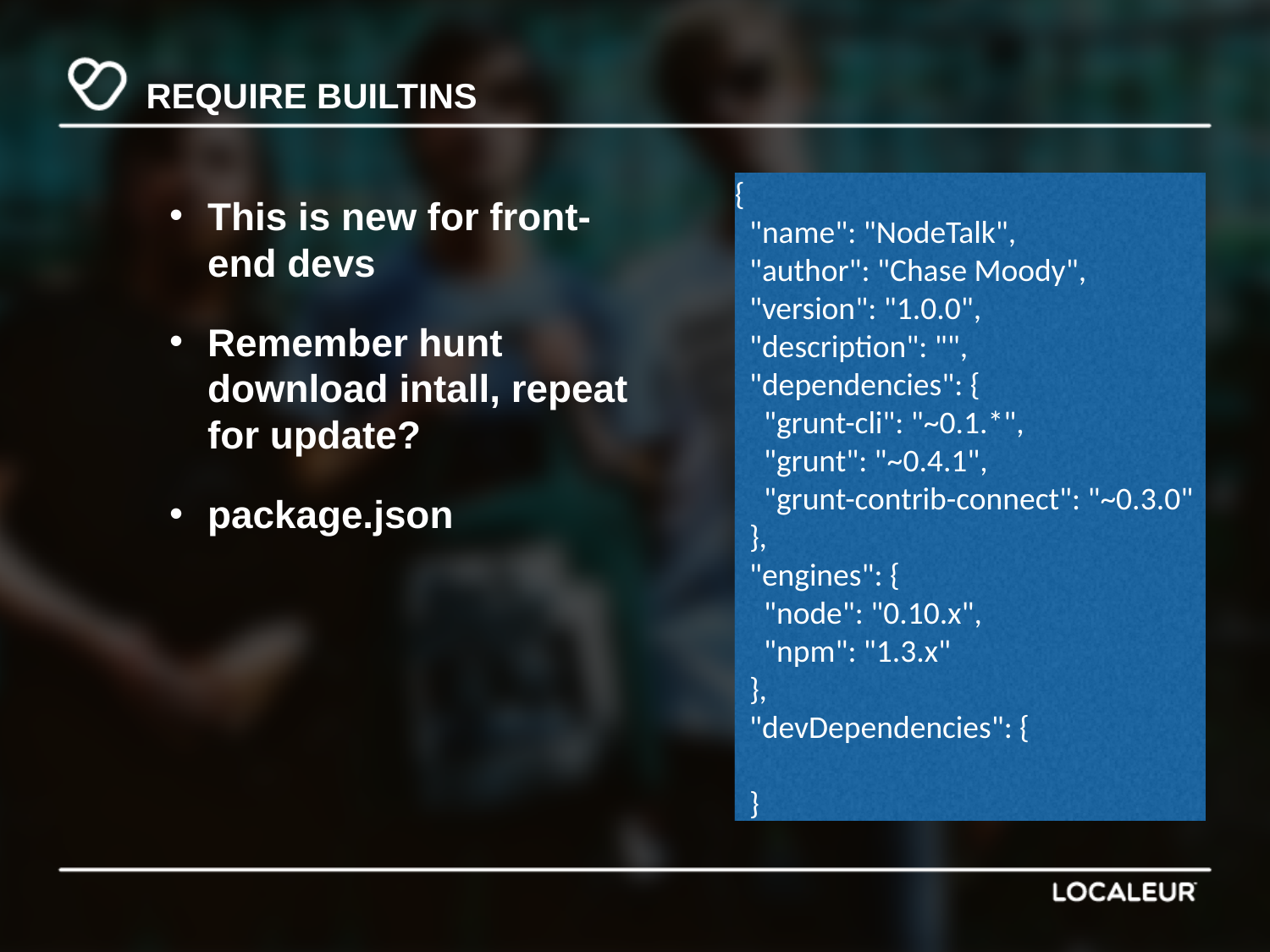

# REQUIRE BUILTINS
{
  "name": "NodeTalk",
  "author": "Chase Moody",
  "version": "1.0.0",
  "description": "",
  "dependencies": {
    "grunt-cli": "~0.1.*",
    "grunt": "~0.4.1",
    "grunt-contrib-connect": "~0.3.0"
  },
  "engines": {
    "node": "0.10.x",
    "npm": "1.3.x"
  },
  "devDependencies": {

  }
This is new for front-end devs
Remember hunt download intall, repeat for update?
package.json